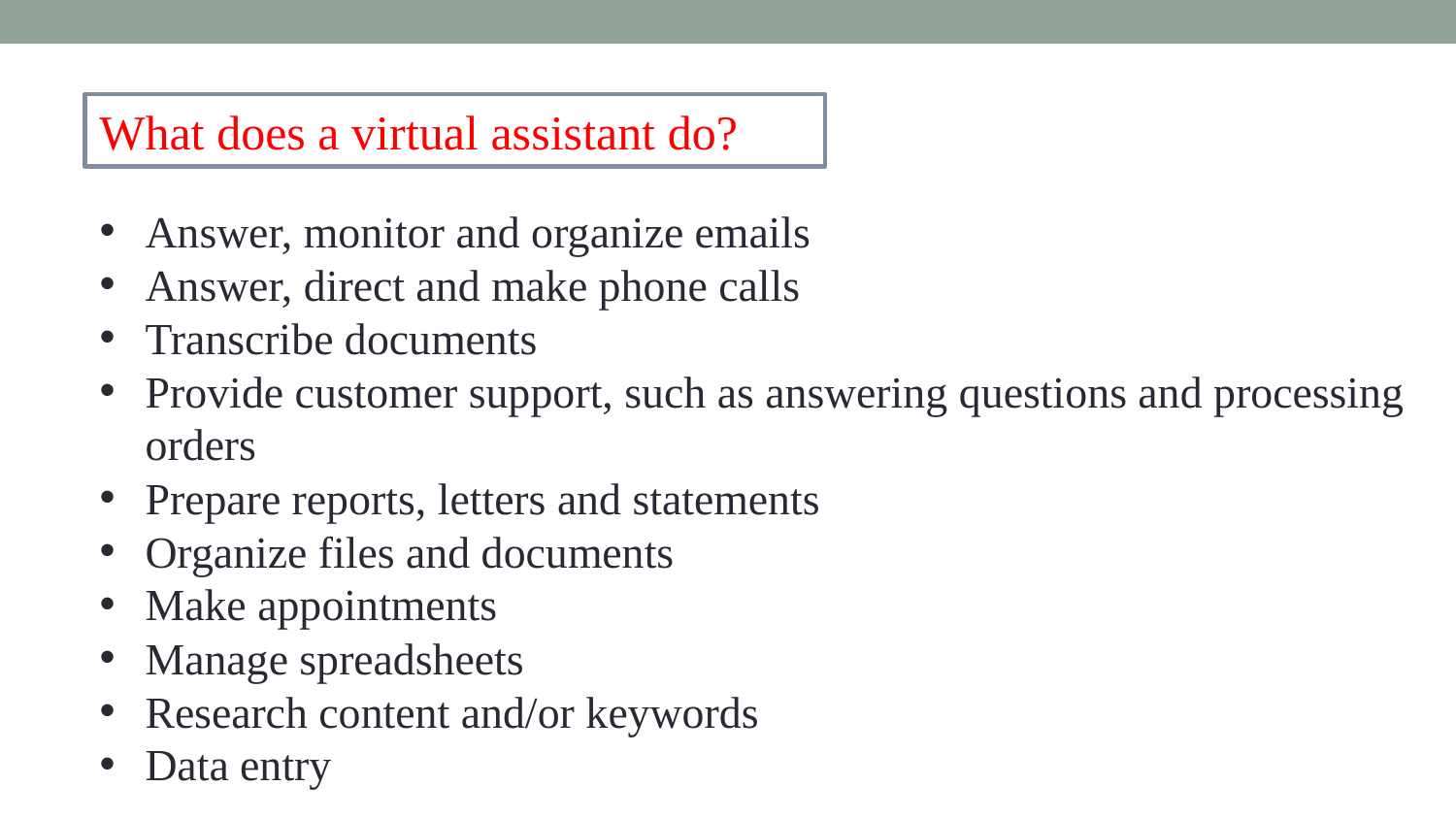

What does a virtual assistant do?
Answer, monitor and organize emails
Answer, direct and make phone calls
Transcribe documents
Provide customer support, such as answering questions and processing orders
Prepare reports, letters and statements
Organize files and documents
Make appointments
Manage spreadsheets
Research content and/or keywords
Data entry